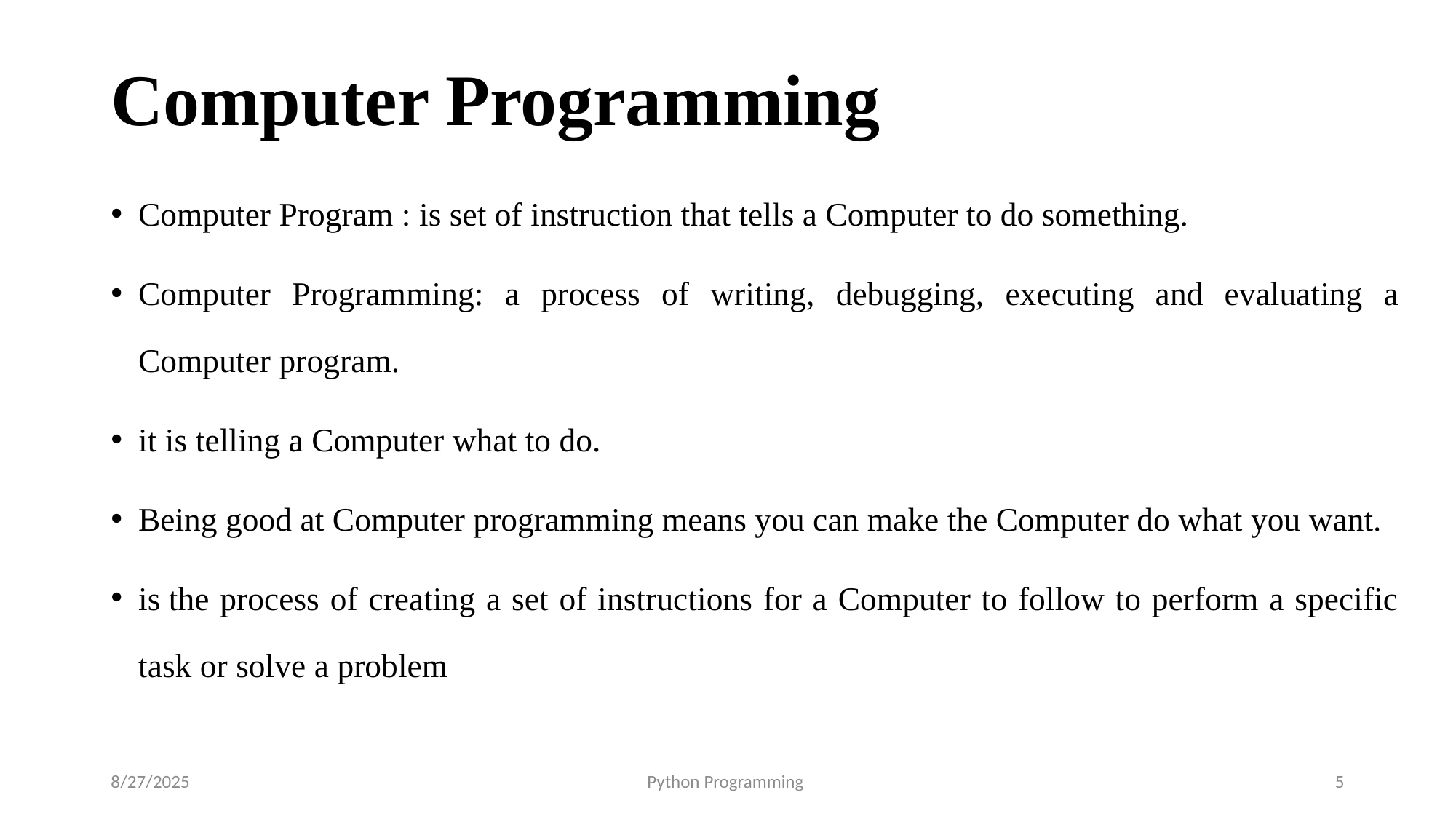

# Computer Programming
Computer Program : is set of instruction that tells a Computer to do something.
Computer Programming: a process of writing, debugging, executing and evaluating a Computer program.
it is telling a Computer what to do.
Being good at Computer programming means you can make the Computer do what you want.
is the process of creating a set of instructions for a Computer to follow to perform a specific task or solve a problem

8/27/2025
Python Programming
5